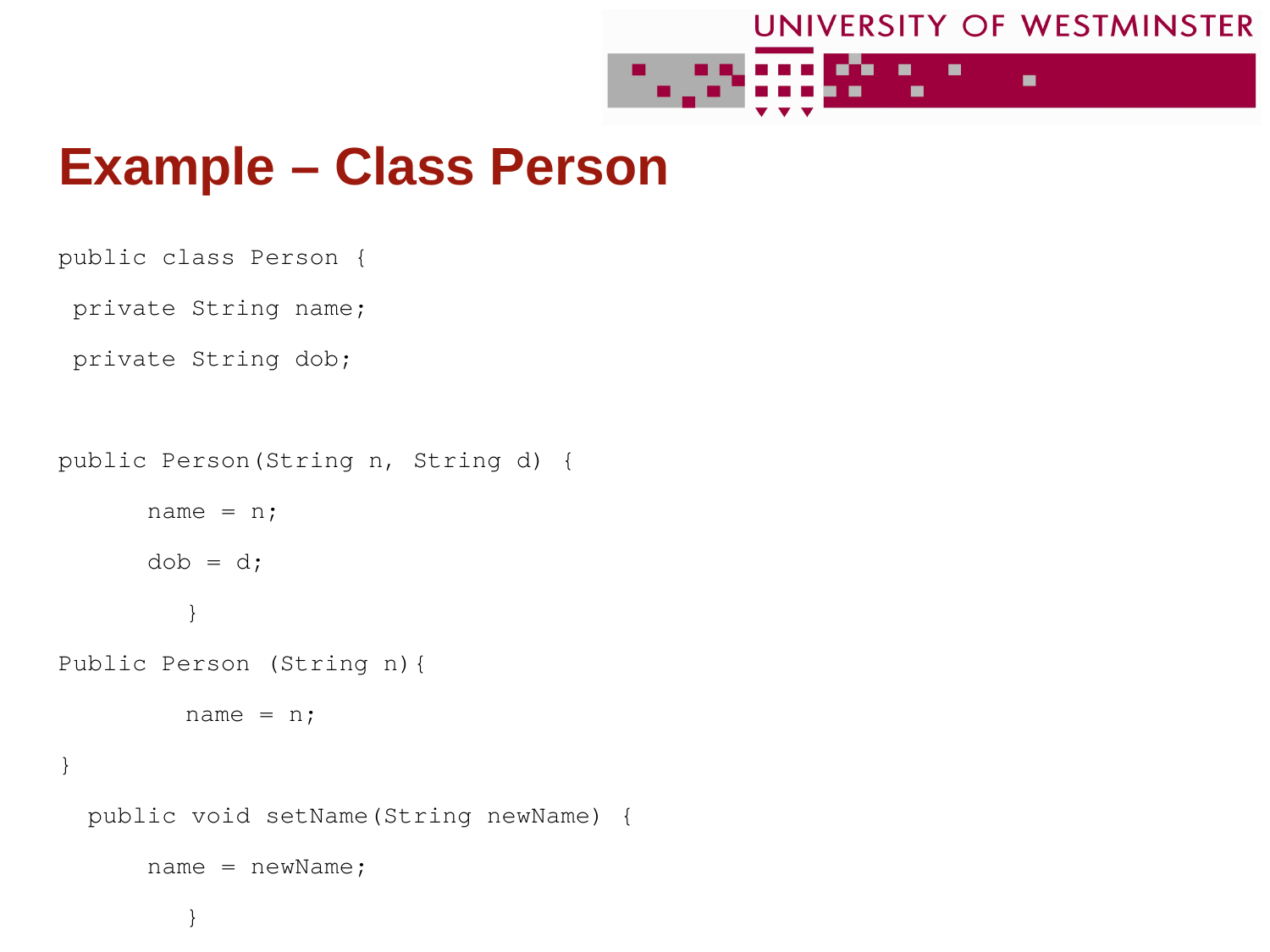

# Example – Class Person
public class Person {
 private String name;
 private String dob;

public Person(String n, String d) {
      name = n;
      dob = d;
	}
Public Person (String n){
	name = n;
}
  public void setName(String newName) {
      name = newName;
	}
  public String getName() {
      return name;
	}
  public String getDoB() {
      return dob;
	}
}